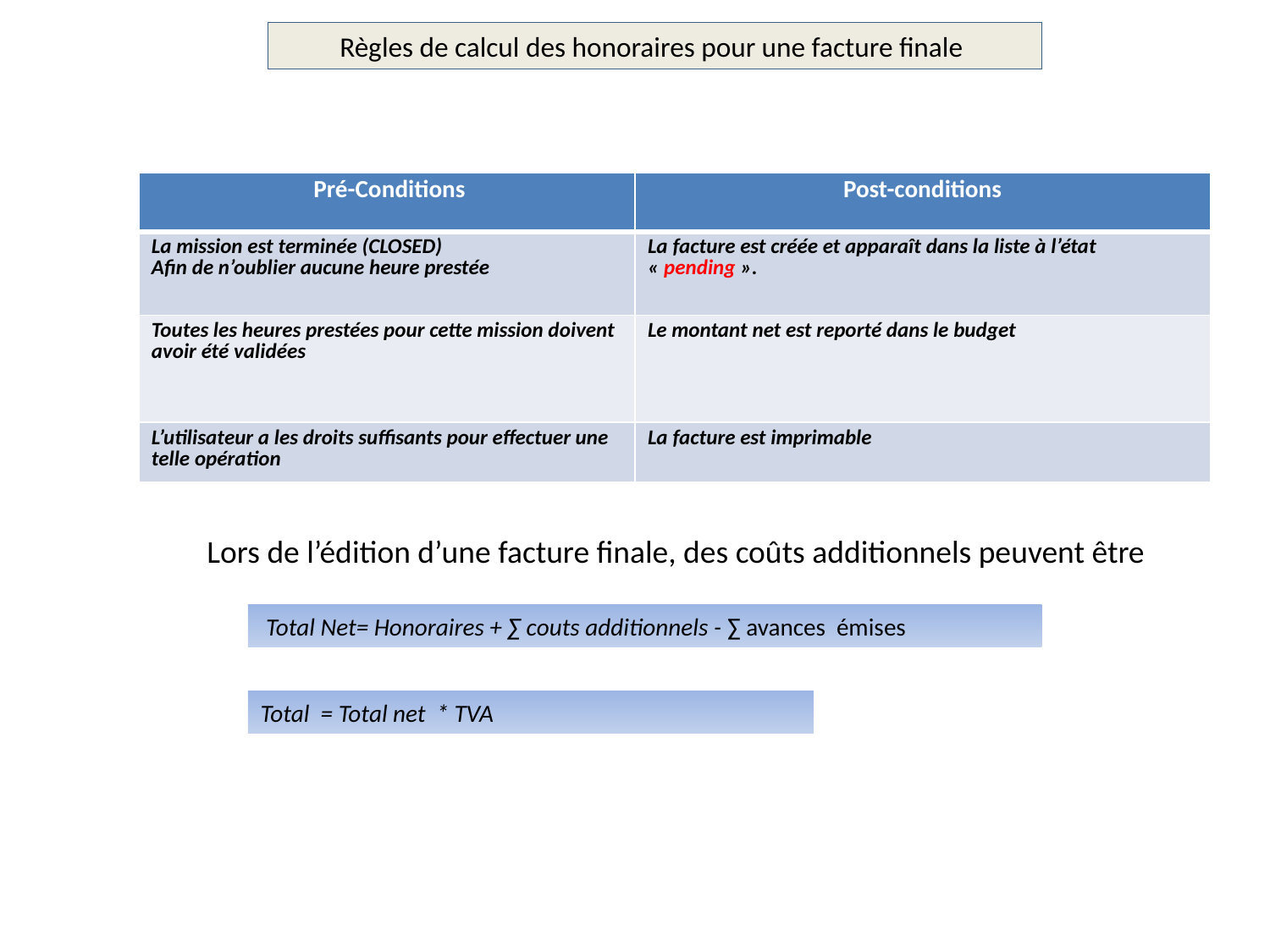

Règles de calcul des honoraires pour une facture finale
| Pré-Conditions | Post-conditions |
| --- | --- |
| La mission est terminée (CLOSED) Afin de n’oublier aucune heure prestée | La facture est créée et apparaît dans la liste à l’état « pending ». |
| Toutes les heures prestées pour cette mission doivent avoir été validées | Le montant net est reporté dans le budget |
| L’utilisateur a les droits suffisants pour effectuer une telle opération | La facture est imprimable |
Lors de l’édition d’une facture finale, des coûts additionnels peuvent être
 Total Net= Honoraires + ∑ couts additionnels - ∑ avances  émises
Total  = Total net  * TVA